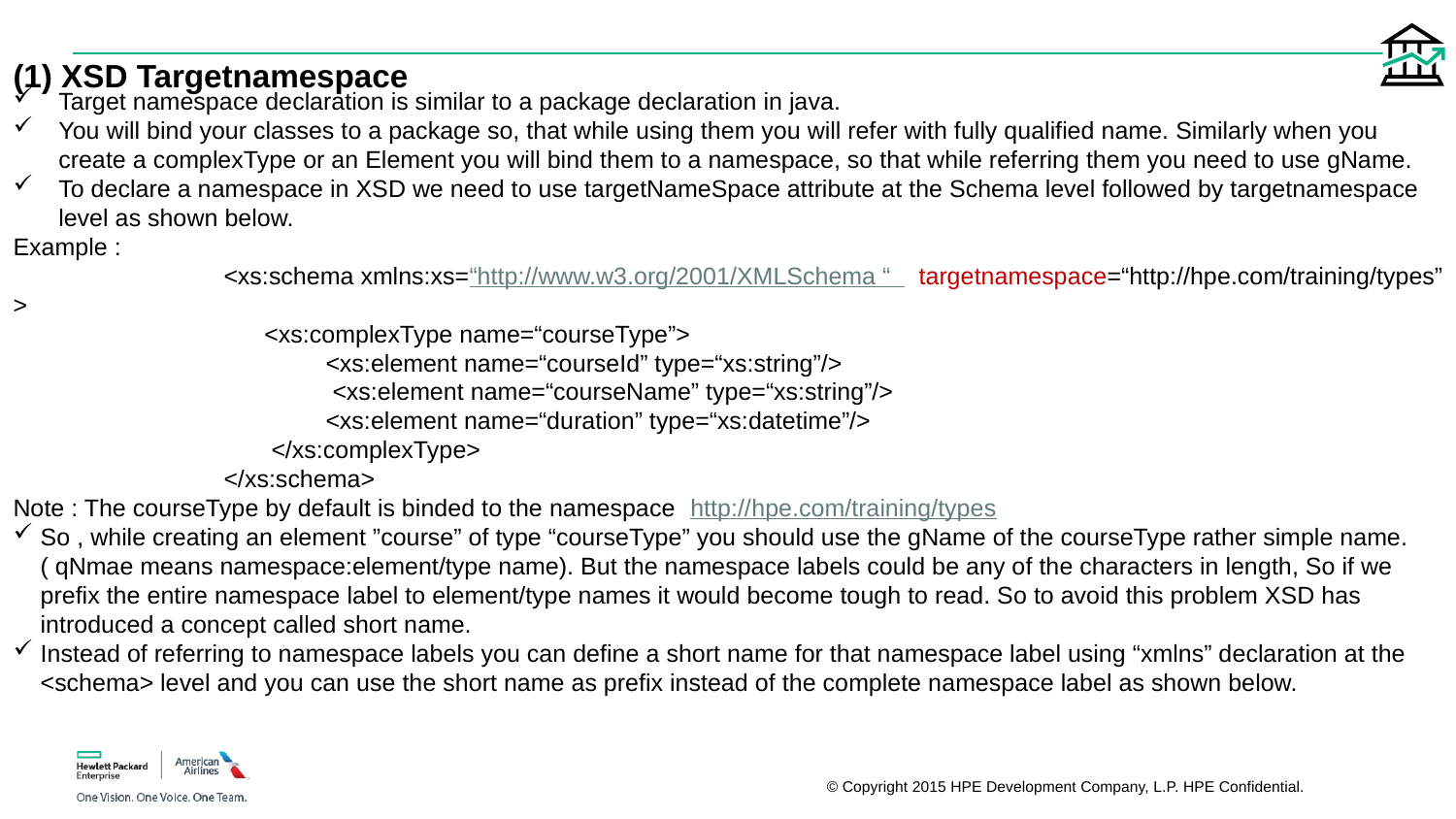

# (1) XSD Targetnamespace
Target namespace declaration is similar to a package declaration in java.
You will bind your classes to a package so, that while using them you will refer with fully qualified name. Similarly when you create a complexType or an Element you will bind them to a namespace, so that while referring them you need to use gName.
To declare a namespace in XSD we need to use targetNameSpace attribute at the Schema level followed by targetnamespace level as shown below.
Example :
                               <xs:schema xmlns:xs=“http://www.w3.org/2001/XMLSchema “    targetnamespace=“http://hpe.com/training/types” >
                                     <xs:complexType name=“courseType”>
                                              <xs:element name=“courseId” type=“xs:string”/>
                                               <xs:element name=“courseName” type=“xs:string”/>
                                              <xs:element name=“duration” type=“xs:datetime”/>
                                      </xs:complexType>
                               </xs:schema>
Note : The courseType by default is binded to the namespace  http://hpe.com/training/types
So , while creating an element ”course” of type “courseType” you should use the gName of the courseType rather simple name.( qNmae means namespace:element/type name). But the namespace labels could be any of the characters in length, So if we prefix the entire namespace label to element/type names it would become tough to read. So to avoid this problem XSD has introduced a concept called short name.
Instead of referring to namespace labels you can define a short name for that namespace label using “xmlns” declaration at the <schema> level and you can use the short name as prefix instead of the complete namespace label as shown below.